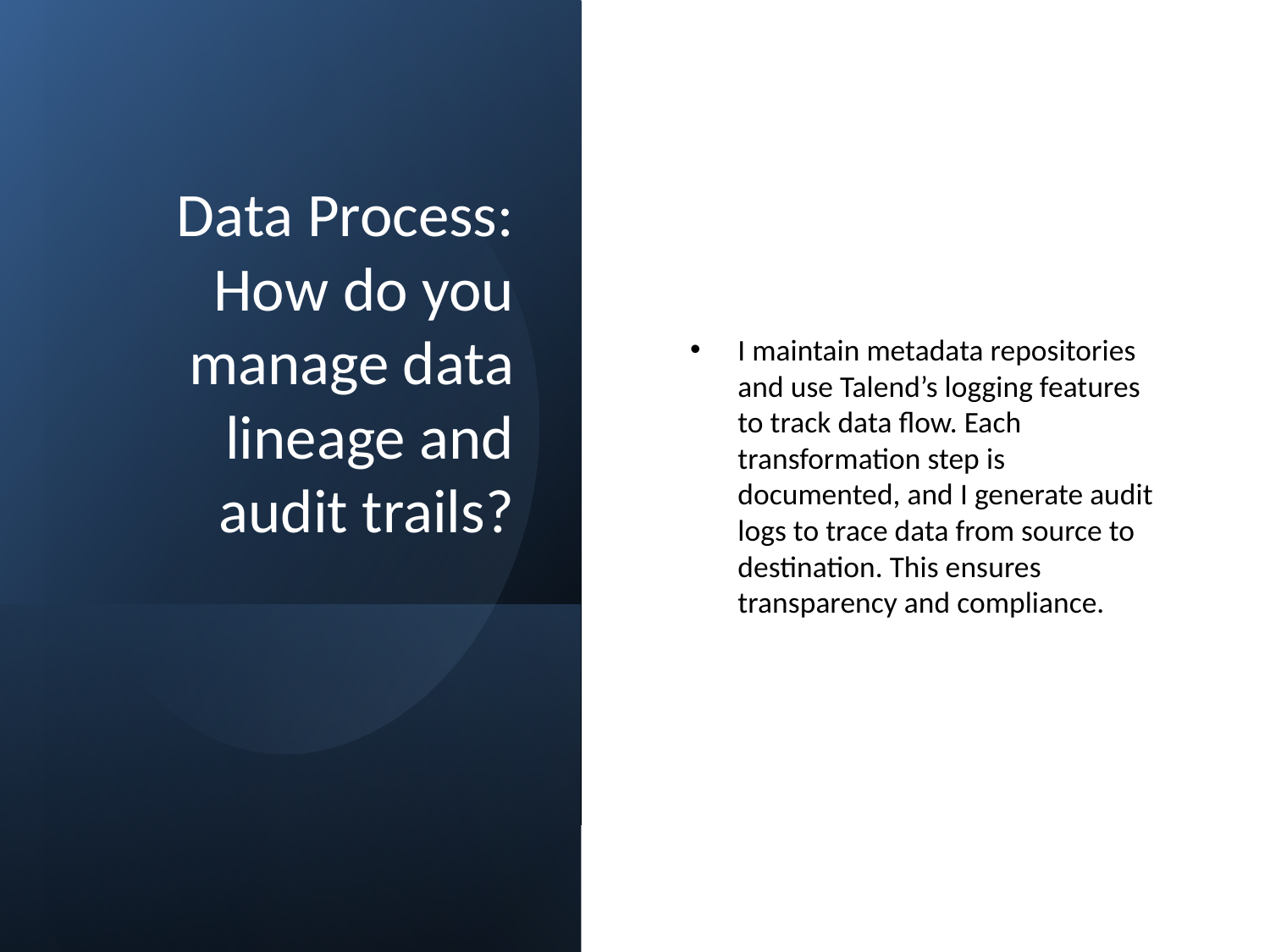

# Data Process: How do you manage data lineage and audit trails?
I maintain metadata repositories and use Talend’s logging features to track data flow. Each transformation step is documented, and I generate audit logs to trace data from source to destination. This ensures transparency and compliance.